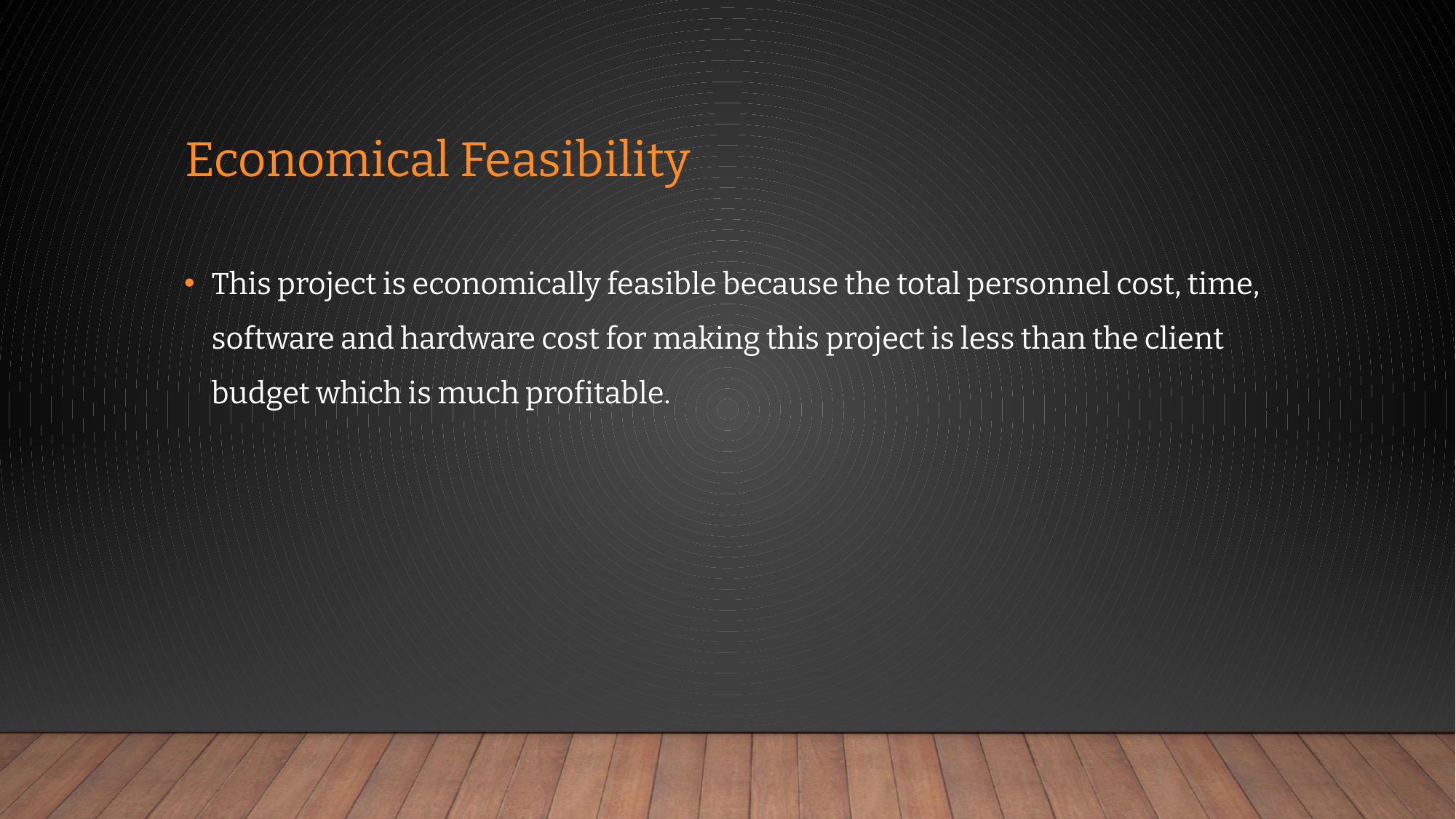

# Economical Feasibility
This project is economically feasible because the total personnel cost, time, software and hardware cost for making this project is less than the client budget which is much profitable.